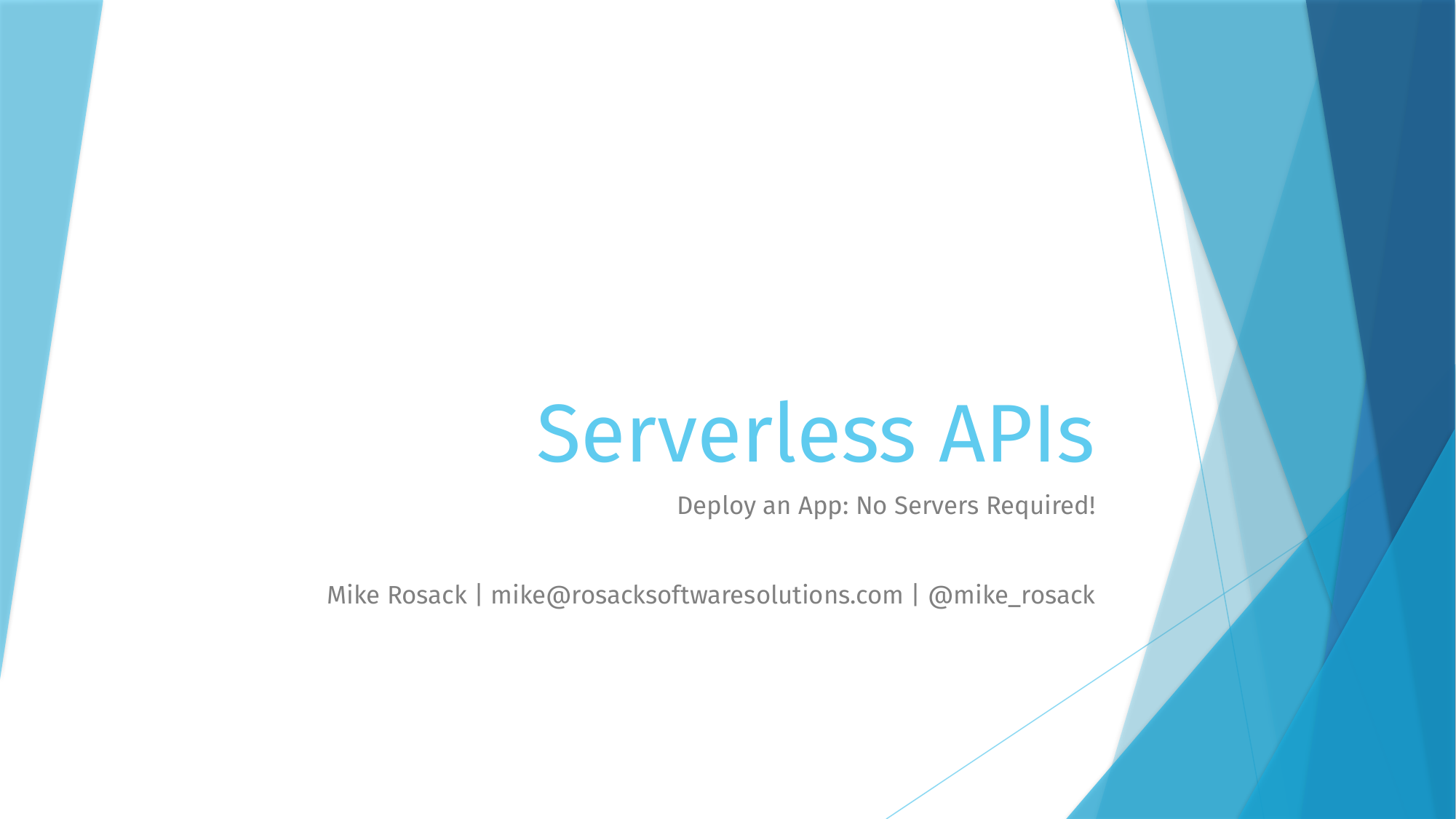

# Serverless APIs
Deploy an App: No Servers Required!

Mike Rosack | mike@rosacksoftwaresolutions.com | @mike_rosack